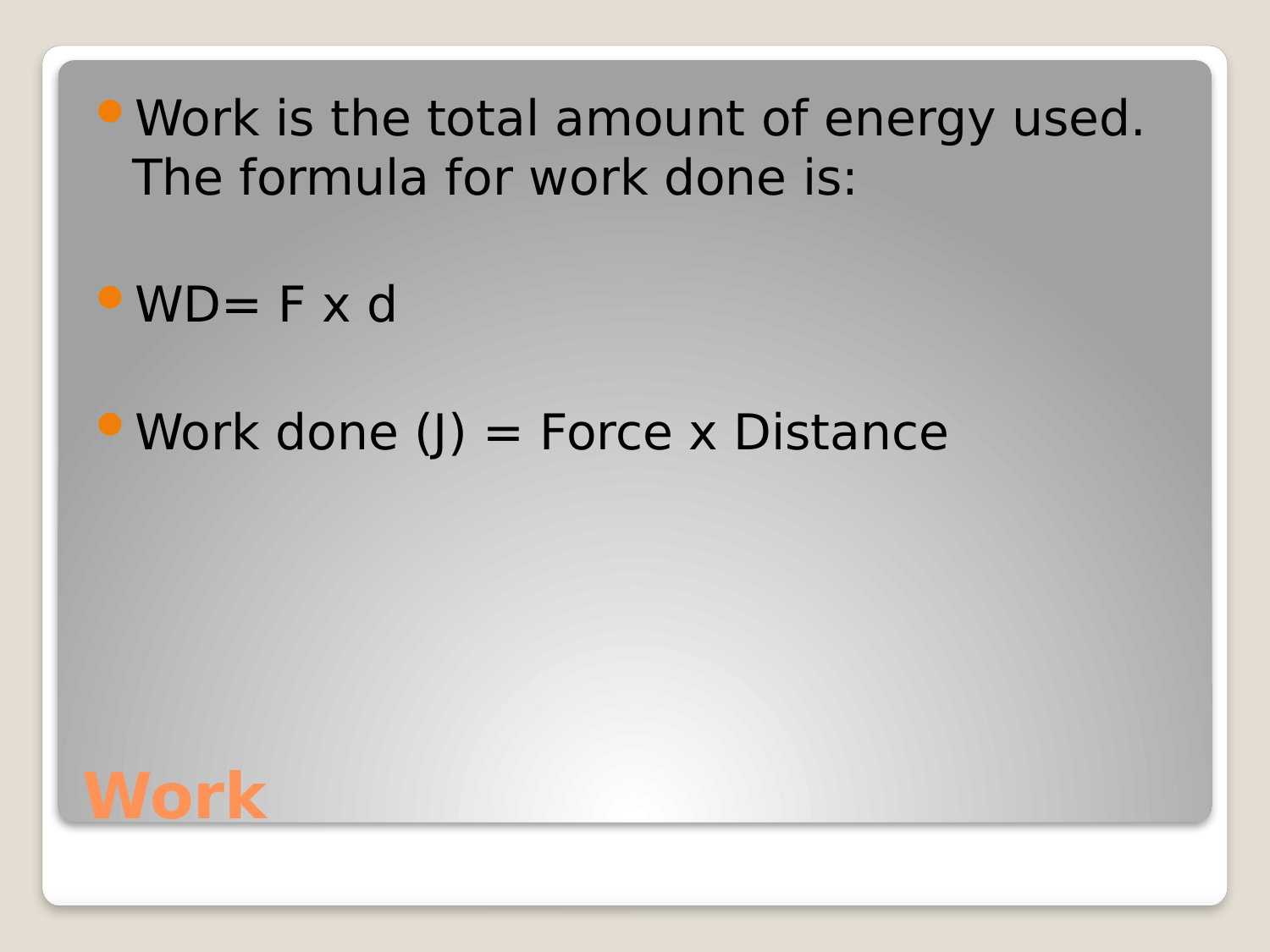

Work is the total amount of energy used. The formula for work done is:

WD= F x d

Work done (J) = Force x Distance

# Work